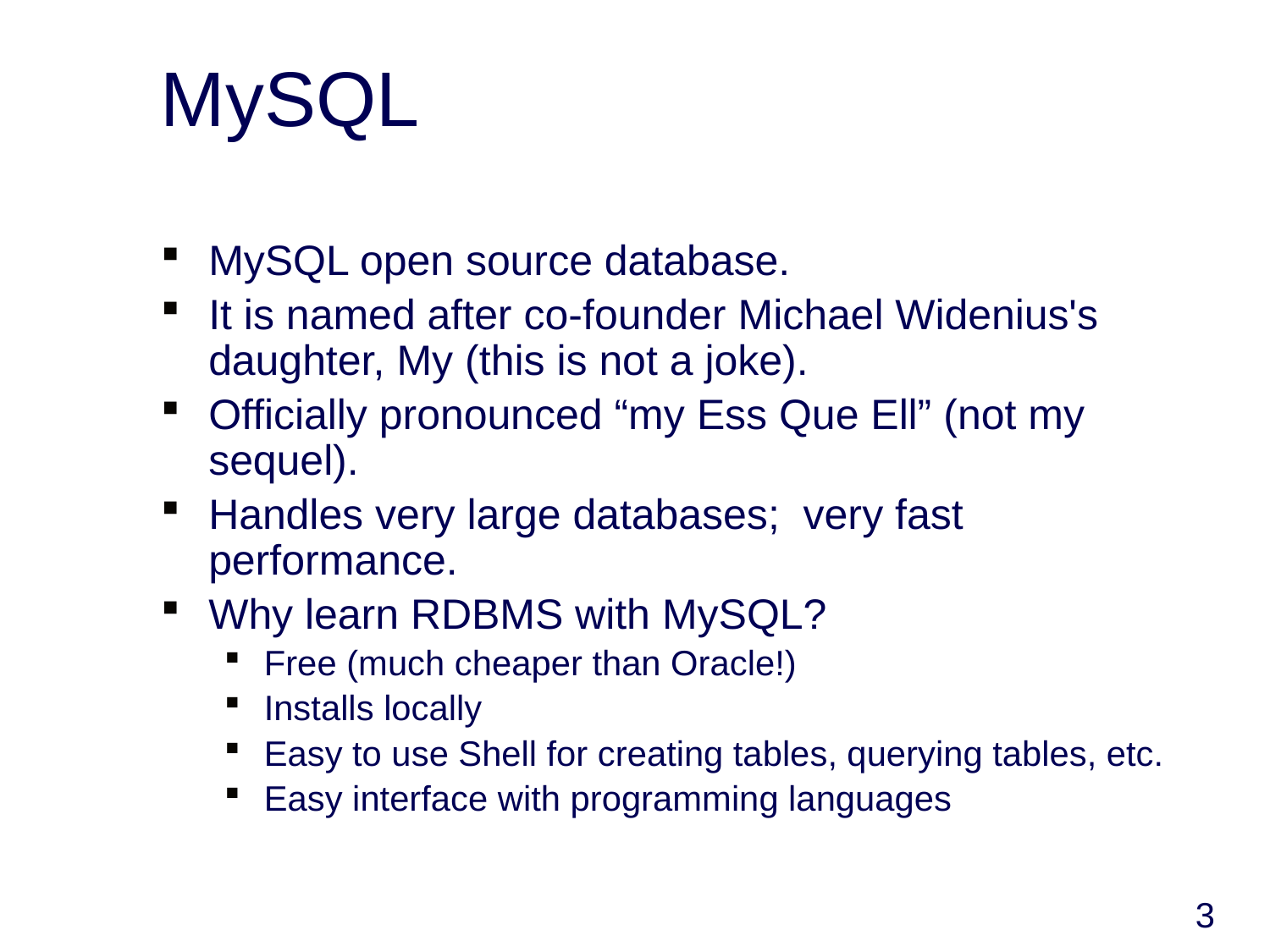

# MySQL
MySQL open source database.
It is named after co-founder Michael Widenius's daughter, My (this is not a joke).
Officially pronounced “my Ess Que Ell” (not my sequel).
Handles very large databases;  very fast performance.
Why learn RDBMS with MySQL?
Free (much cheaper than Oracle!)
Installs locally
Easy to use Shell for creating tables, querying tables, etc.
Easy interface with programming languages
3